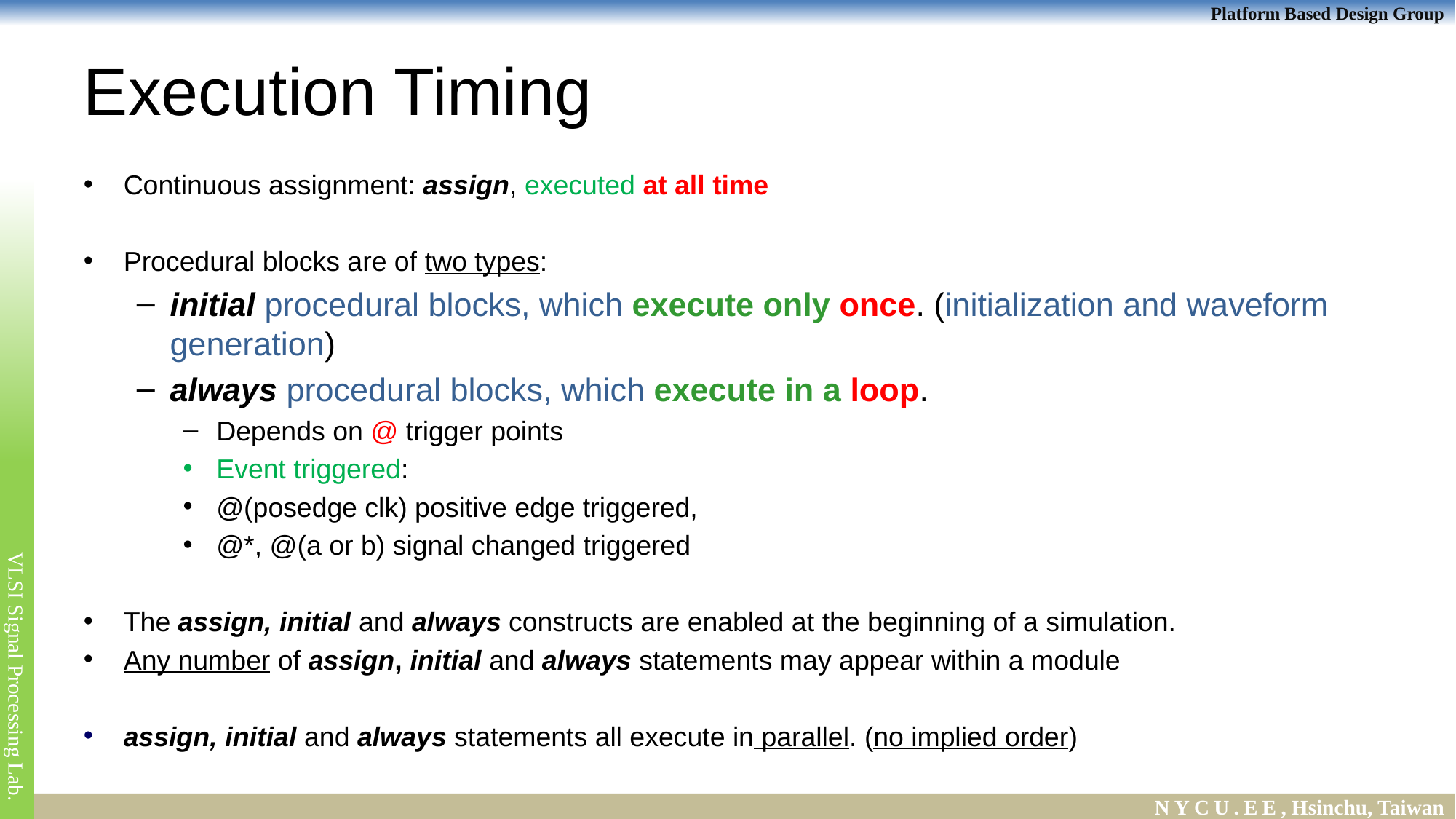

# Execution Timing
Continuous assignment: assign, executed at all time

Procedural blocks are of two types:
initial procedural blocks, which execute only once. (initialization and waveform generation)
always procedural blocks, which execute in a loop.
Depends on @ trigger points
Event triggered:
@(posedge clk) positive edge triggered,
@*, @(a or b) signal changed triggered

The assign, initial and always constructs are enabled at the beginning of a simulation.
Any number of assign, initial and always statements may appear within a module

assign, initial and always statements all execute in parallel. (no implied order)